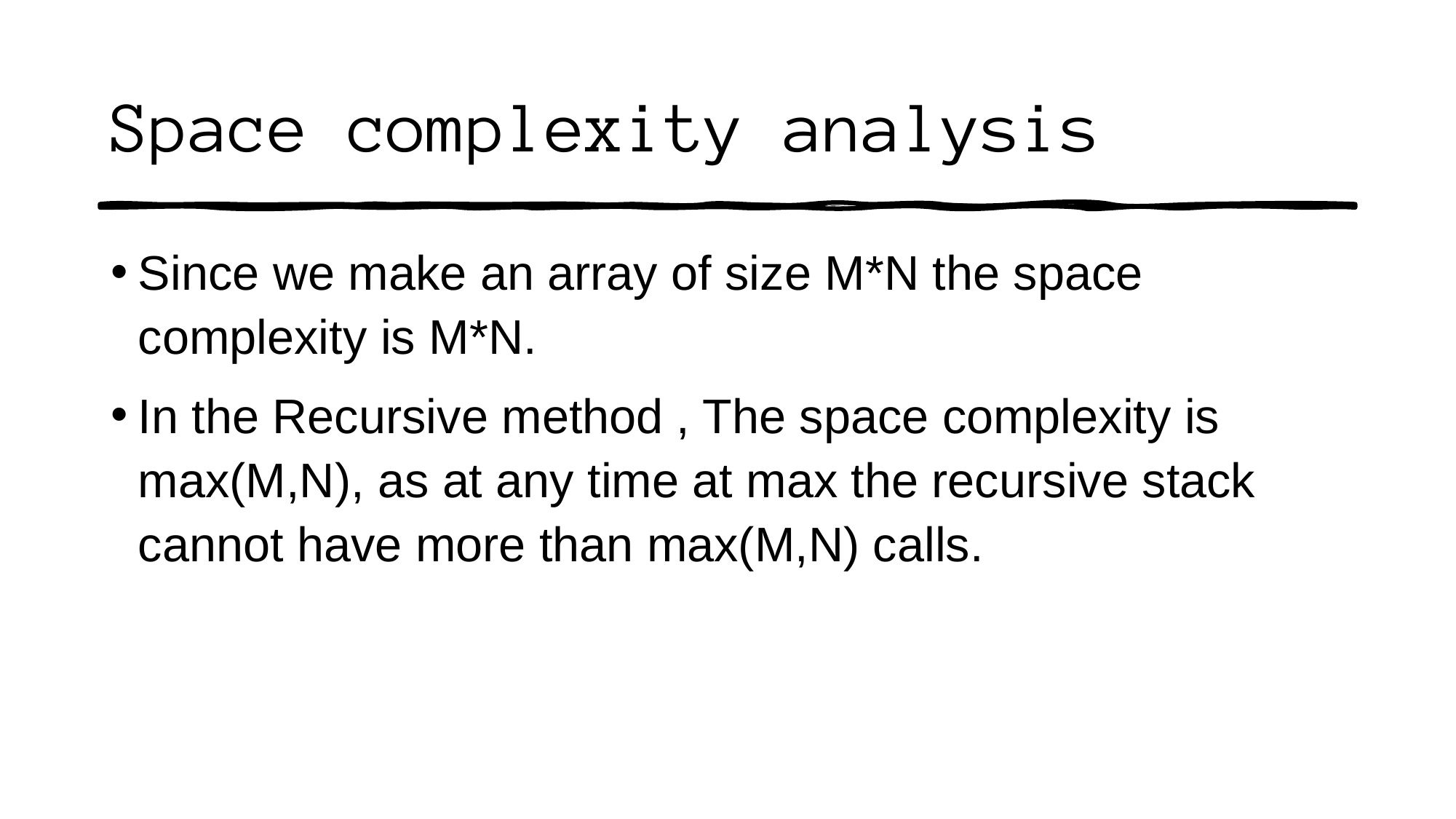

# Space complexity analysis
Since we make an array of size M*N the space complexity is M*N.
In the Recursive method , The space complexity is max(M,N), as at any time at max the recursive stack cannot have more than max(M,N) calls.